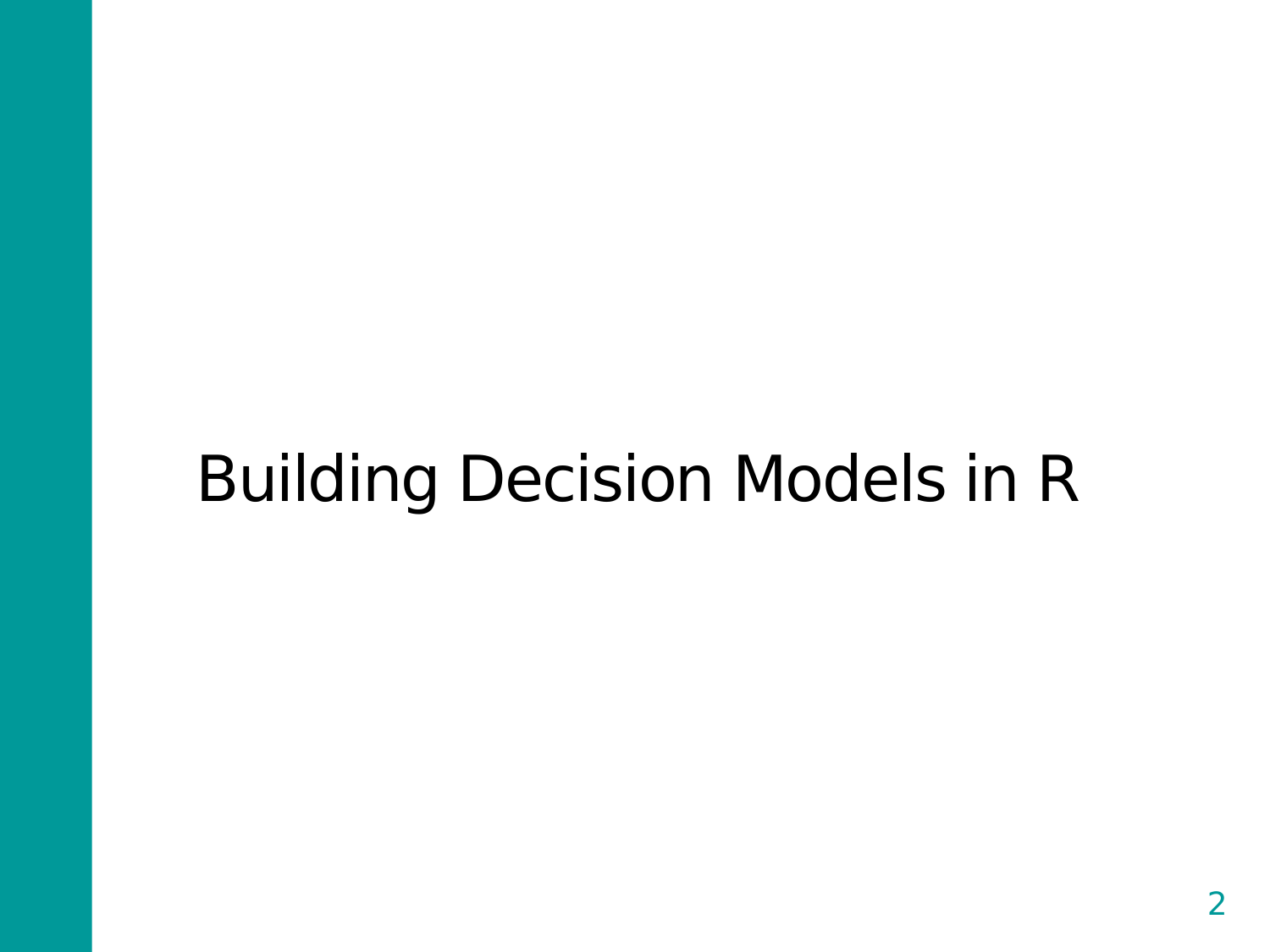

# Building Decision Models in R
2